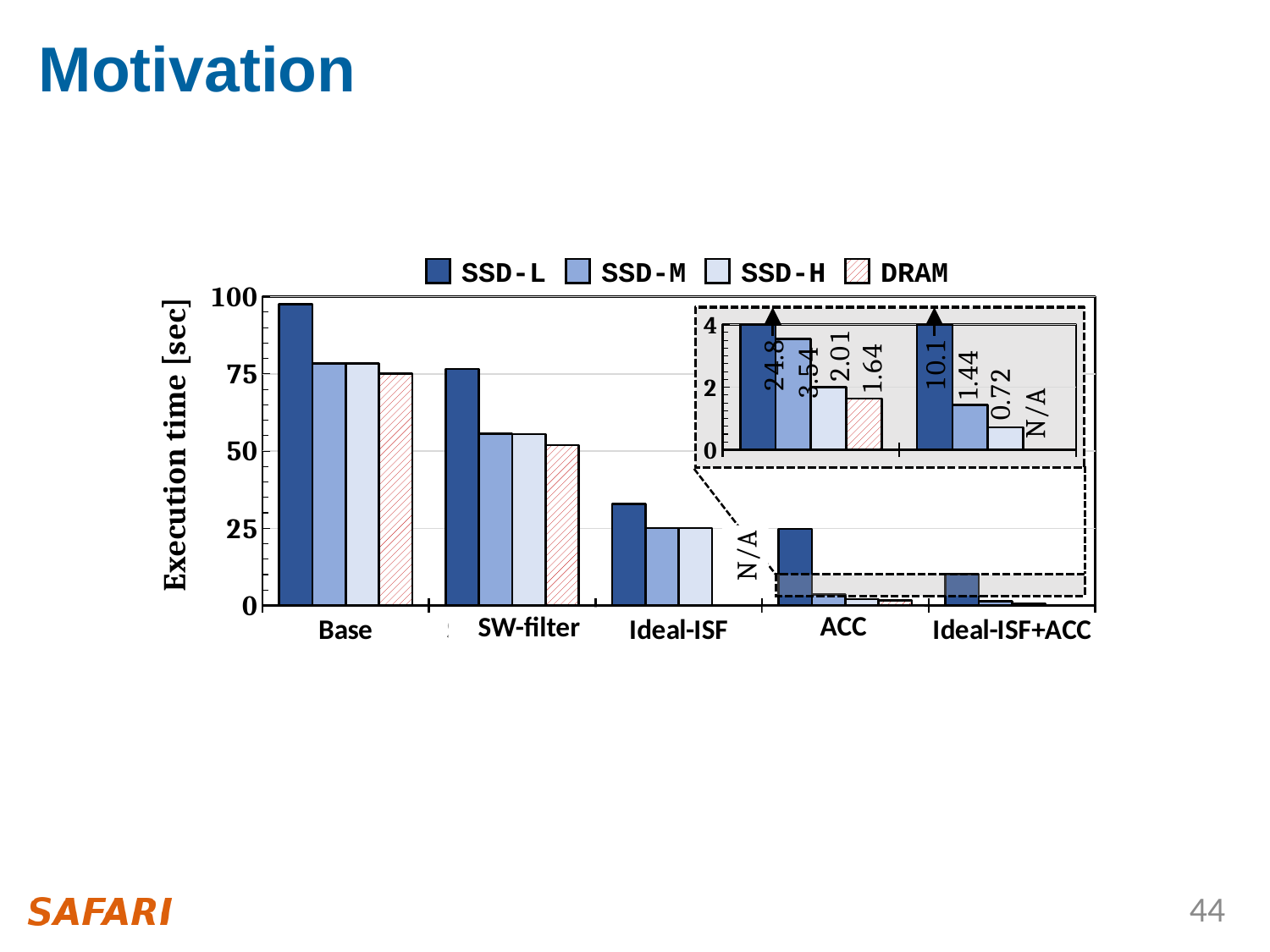

# Motivation
SSD-L

SSD-M

SSD-H

DRAM

### Chart

| Category | SSD-L | SSD-M | SSD-H | DRAM |
|---|---|---|---|---|
| Base | 97.56 | 78.44 | 78.35 | 75.16 |
| SW-filtered | 76.62183673 | 55.588 | 55.489 | 51.98 |
| Ideal-ISF | 32.943 | 25.1038 | 25.0669 | None |
| Accelerator | 24.8 | 3.5428 | 2.0101 | 1.642169492 |
| Ideal-ISF+ACC | 10.08 | 1.44 | 0.722033 | None |

### Chart

| Category | SSD-L | SSD-M | SSD-H | DRAM |
|---|---|---|---|---|
| Accelerator | 24.8 | 3.5428 | 2.0101 | 1.642169492 |
| ACC+Ideal-ISF | 10.08 | 1.44 | 0.722033 | 1e-08 |
2.01
1.64
3.54
1.44
24.8
10.1
0.72
N/A
Execution time [sec]
N/A

ACC
SW-filter